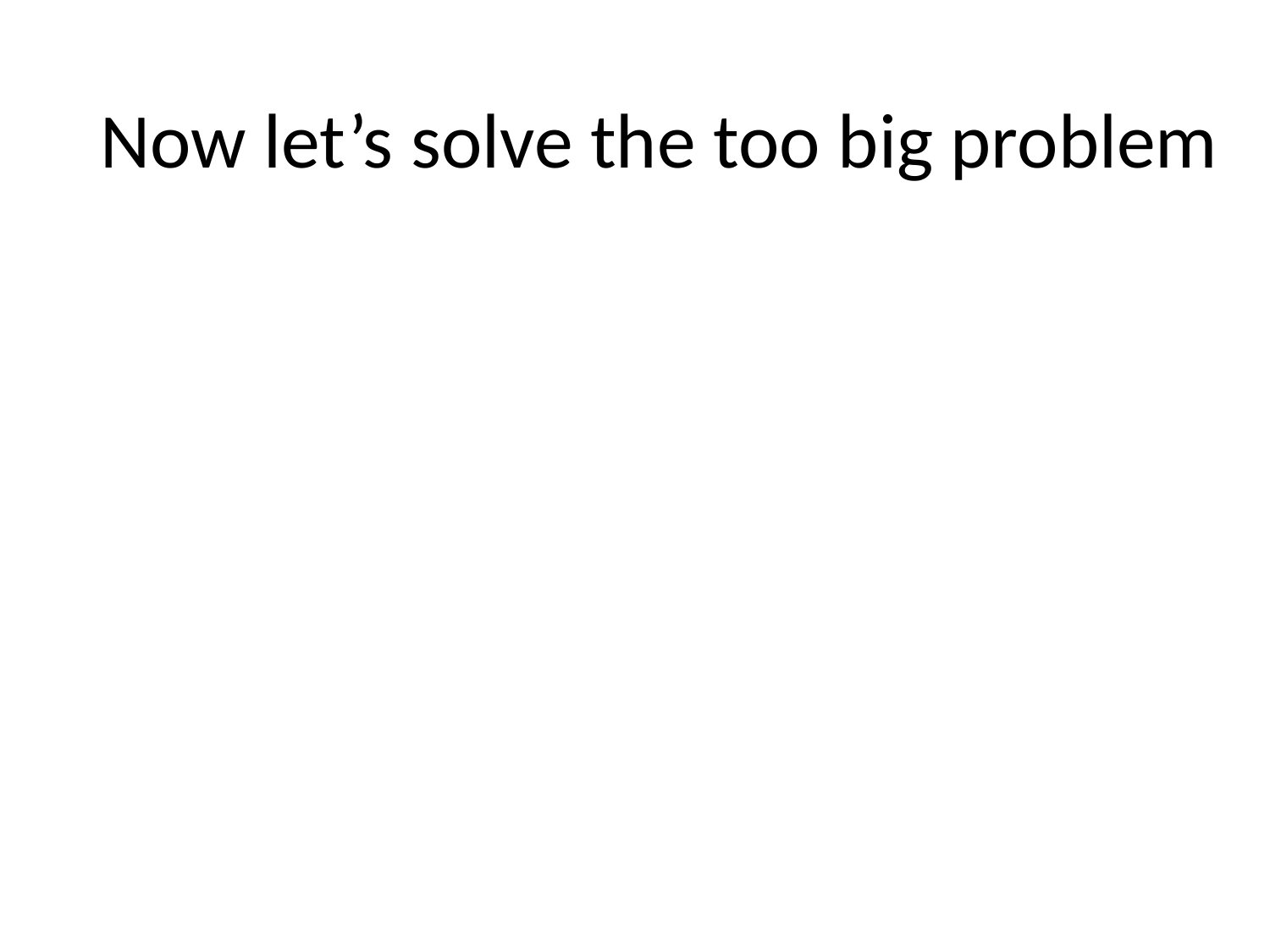

# Now let’s solve the too big problem